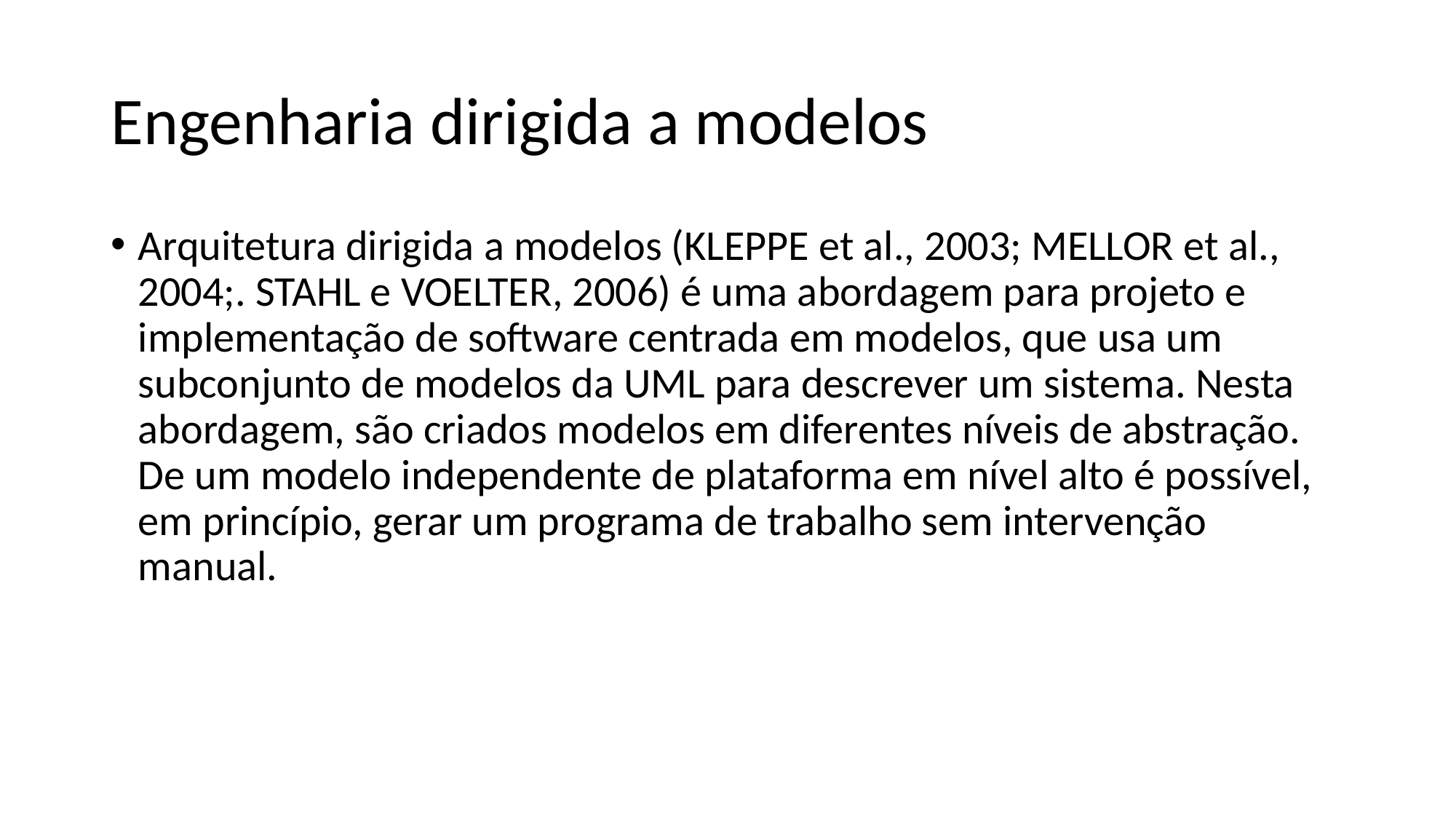

# Engenharia dirigida a modelos
Arquitetura dirigida a modelos (KLEPPE et al., 2003; MELLOR et al., 2004;. STAHL e VOELTER, 2006) é uma abordagem para projeto e implementação de software centrada em modelos, que usa um subconjunto de modelos da UML para descrever um sistema. Nesta abordagem, são criados modelos em diferentes níveis de abstração. De um modelo independente de plataforma em nível alto é possível, em princípio, gerar um programa de trabalho sem intervenção manual.